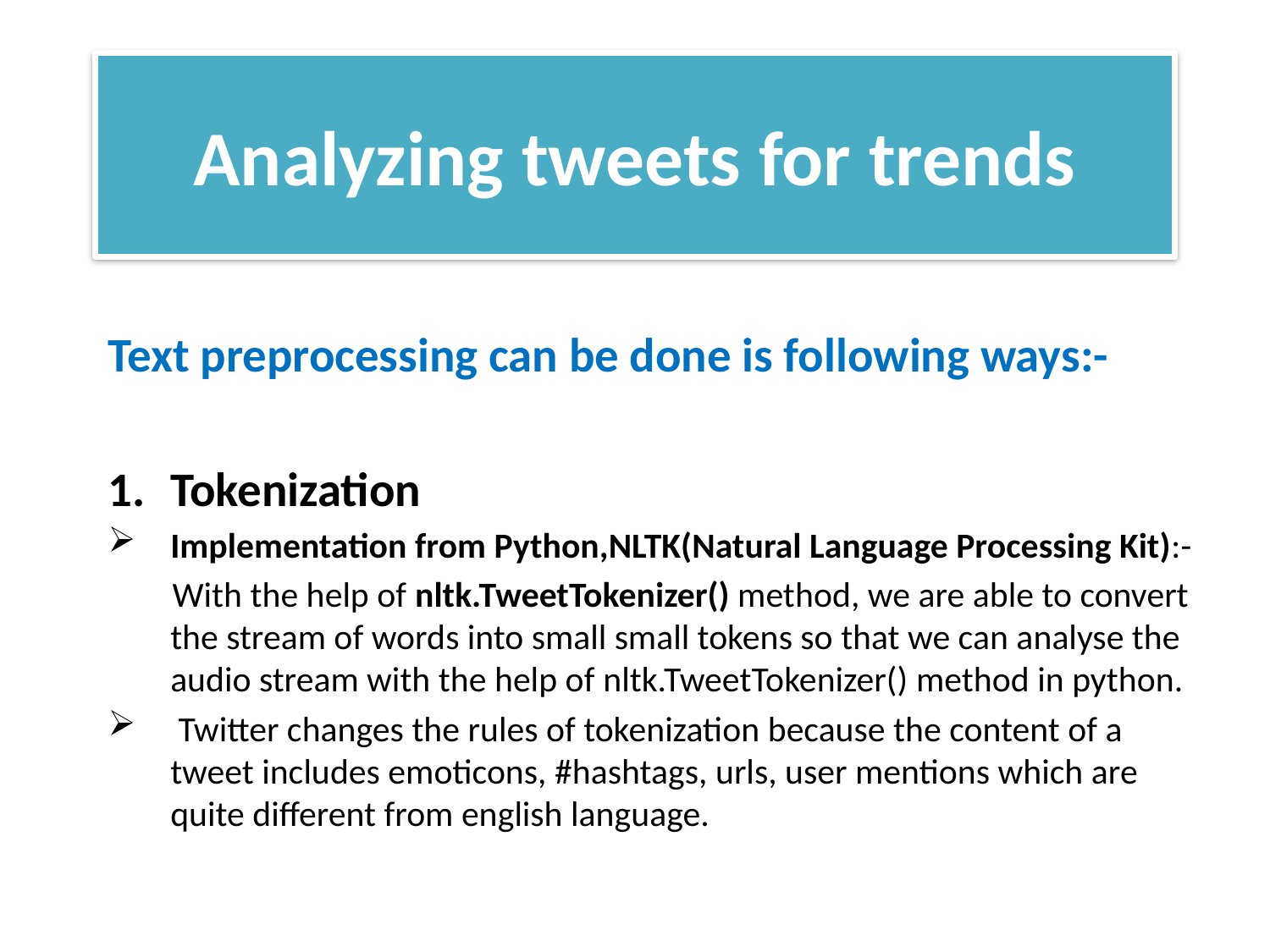

# Analyzing tweets for trends
Text preprocessing can be done is following ways:-

Tokenization
Implementation from Python,NLTK(Natural Language Processing Kit):-
        With the help of nltk.TweetTokenizer() method, we are able to convert the stream of words into small small tokens so that we can analyse the audio stream with the help of nltk.TweetTokenizer() method in python.
 Twitter changes the rules of tokenization because the content of a tweet includes emoticons, #hashtags, urls, user mentions which are quite different from english language.